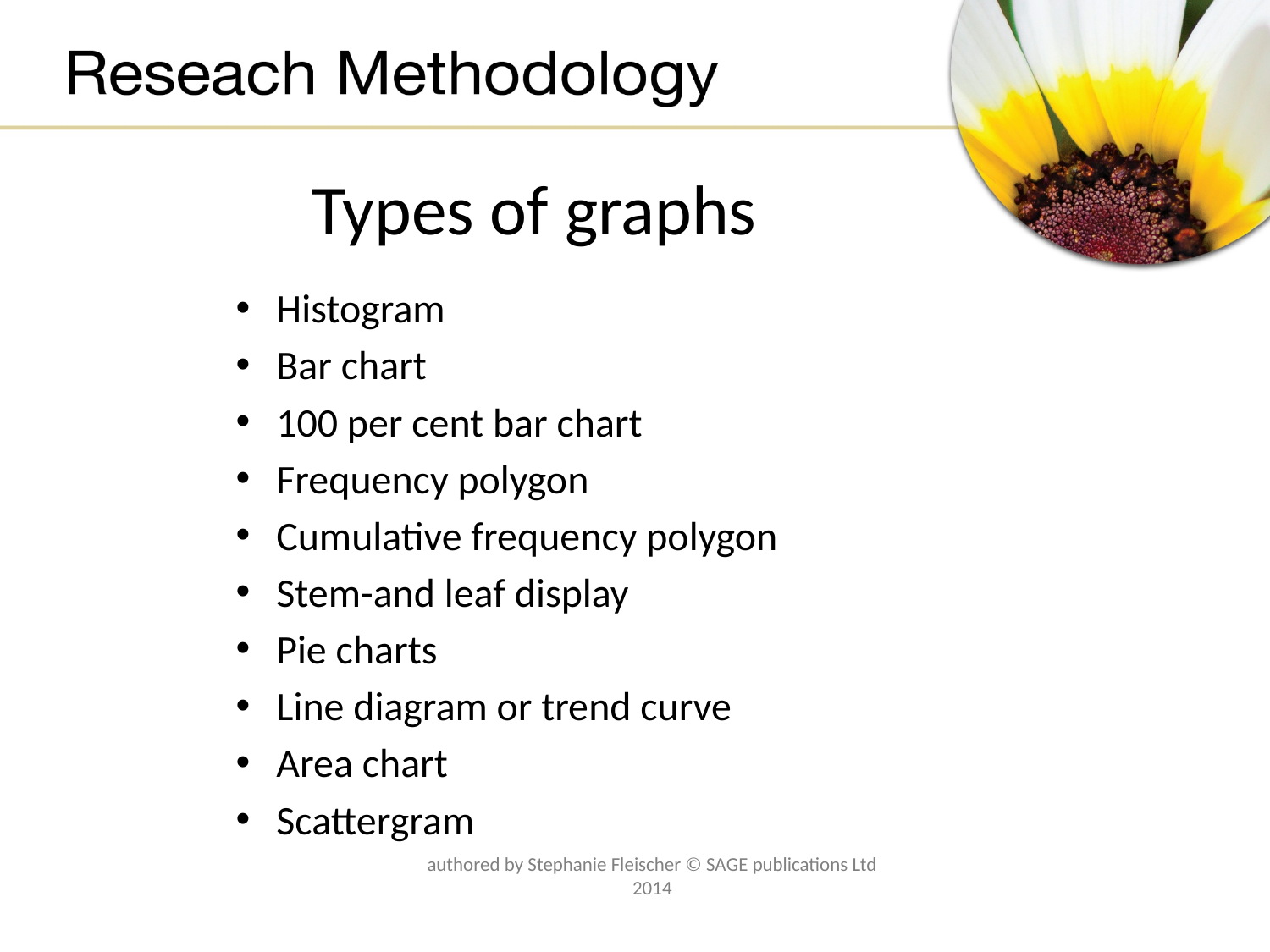

# Types of graphs
Histogram
Bar chart
100 per cent bar chart
Frequency polygon
Cumulative frequency polygon
Stem-and leaf display
Pie charts
Line diagram or trend curve
Area chart
Scattergram
authored by Stephanie Fleischer © SAGE publications Ltd 2014